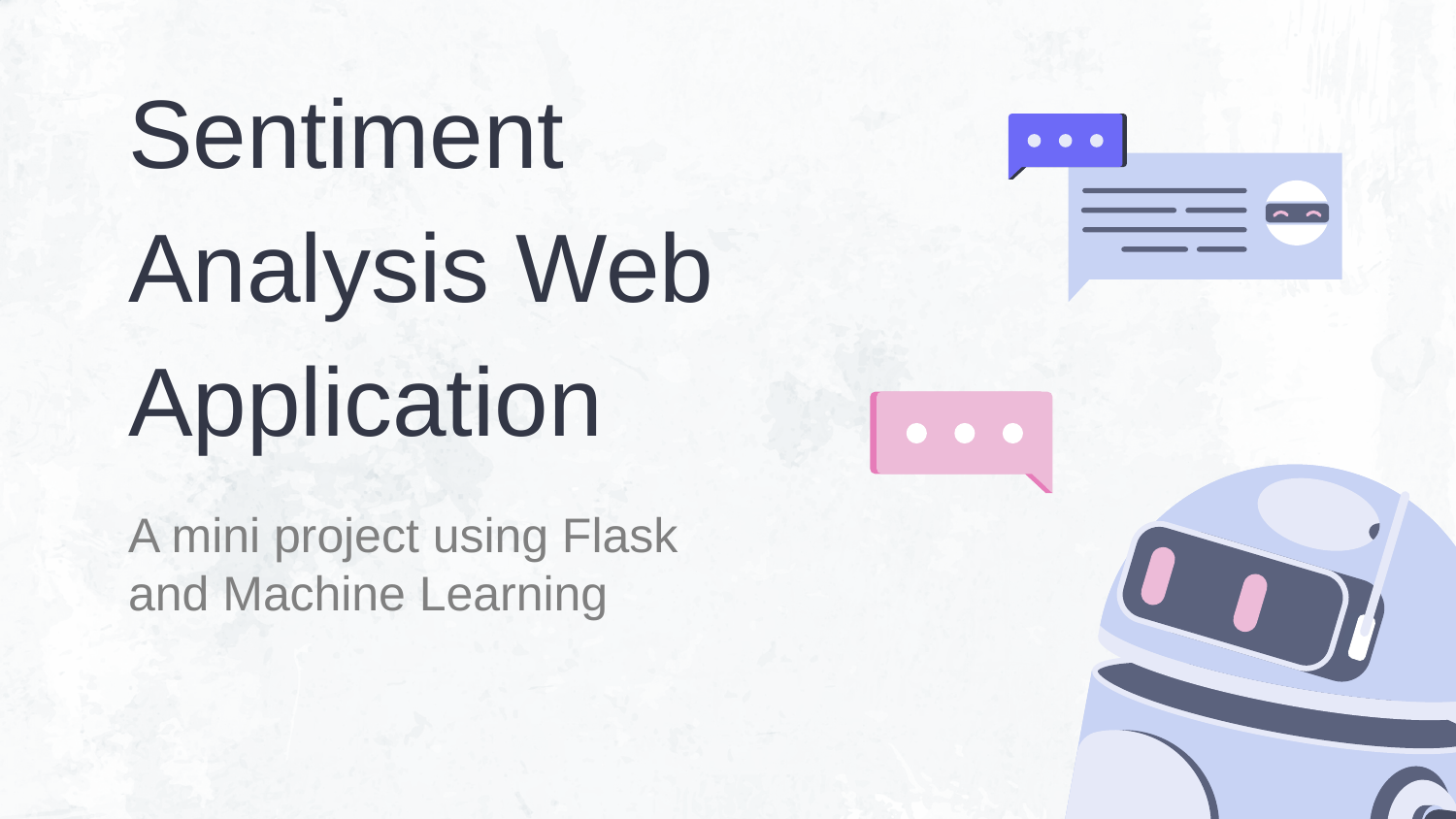

# Sentiment Analysis Web Application

A mini project using Flask and Machine Learning